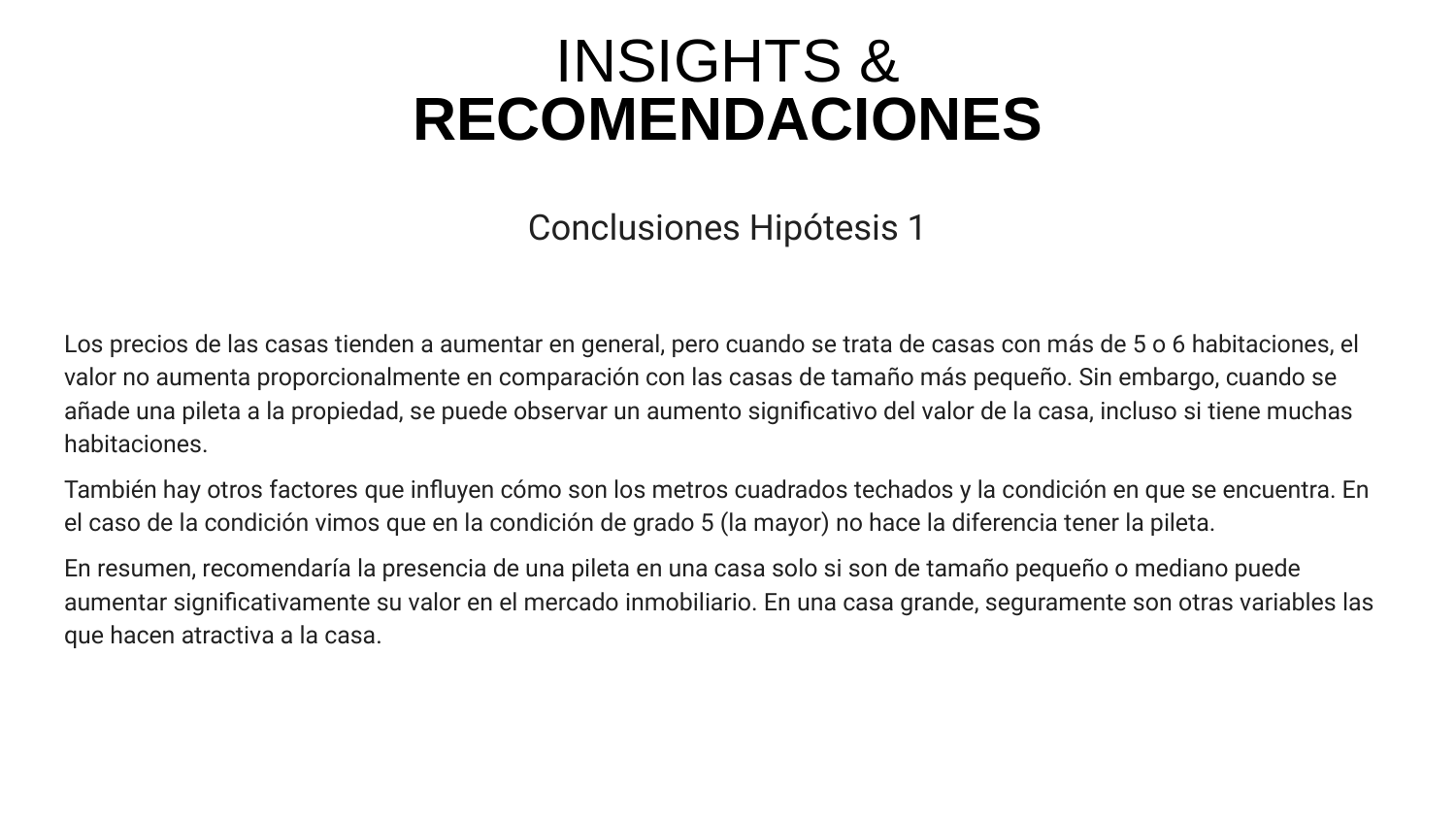

# INSIGHTS &
RECOMENDACIONES
Conclusiones Hipótesis 1

Los precios de las casas tienden a aumentar en general, pero cuando se trata de casas con más de 5 o 6 habitaciones, el valor no aumenta proporcionalmente en comparación con las casas de tamaño más pequeño. Sin embargo, cuando se añade una pileta a la propiedad, se puede observar un aumento significativo del valor de la casa, incluso si tiene muchas habitaciones.
También hay otros factores que influyen cómo son los metros cuadrados techados y la condición en que se encuentra. En el caso de la condición vimos que en la condición de grado 5 (la mayor) no hace la diferencia tener la pileta.
En resumen, recomendaría la presencia de una pileta en una casa solo si son de tamaño pequeño o mediano puede aumentar significativamente su valor en el mercado inmobiliario. En una casa grande, seguramente son otras variables las que hacen atractiva a la casa.